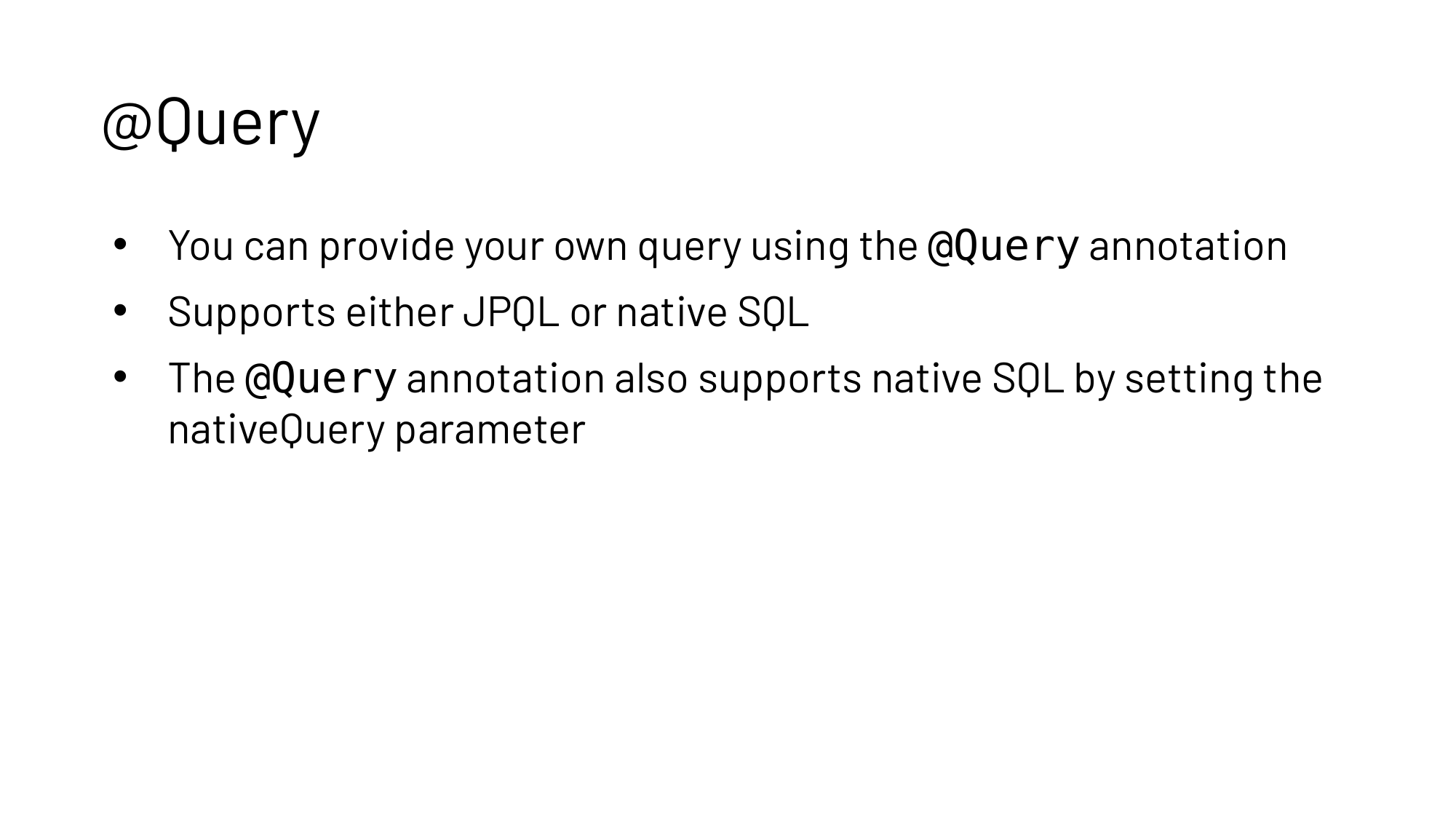

# @Query
You can provide your own query using the @Query annotation
Supports either JPQL or native SQL
The @Query annotation also supports native SQL by setting the nativeQuery parameter